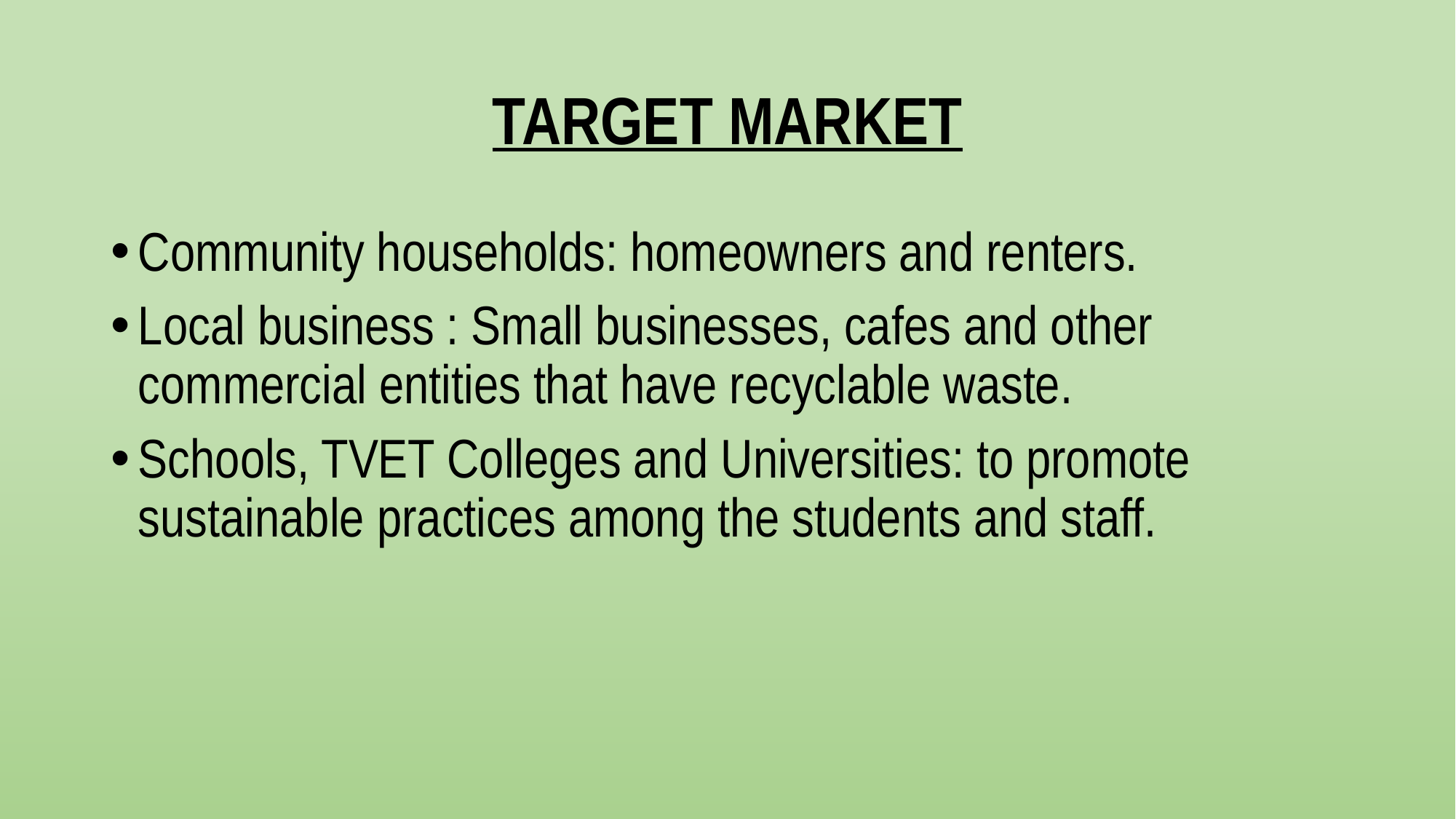

# TARGET MARKET
Community households: homeowners and renters.
Local business : Small businesses, cafes and other commercial entities that have recyclable waste.
Schools, TVET Colleges and Universities: to promote sustainable practices among the students and staff.